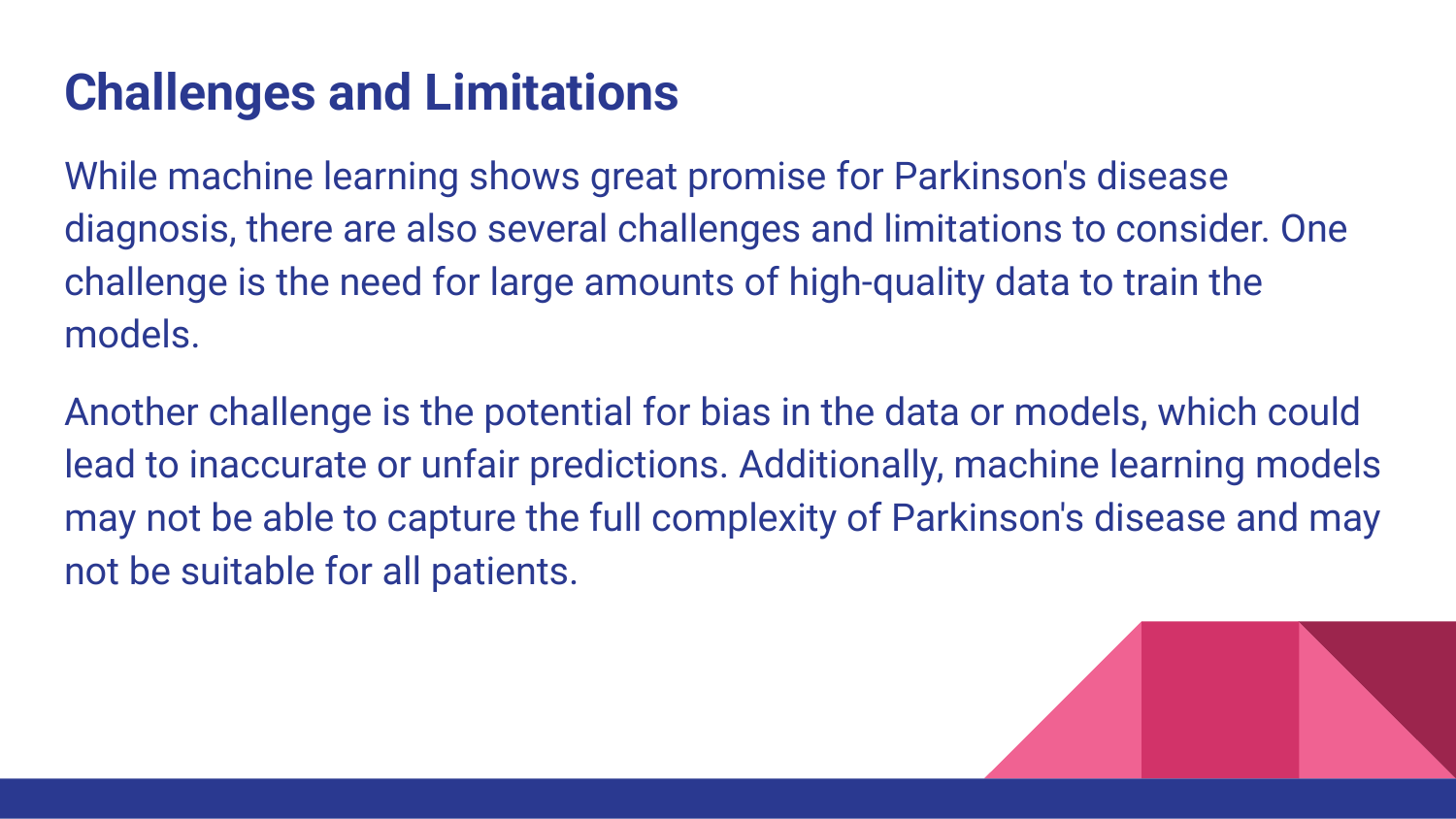

Challenges and Limitations
While machine learning shows great promise for Parkinson's disease diagnosis, there are also several challenges and limitations to consider. One challenge is the need for large amounts of high-quality data to train the models.
Another challenge is the potential for bias in the data or models, which could lead to inaccurate or unfair predictions. Additionally, machine learning models may not be able to capture the full complexity of Parkinson's disease and may not be suitable for all patients.